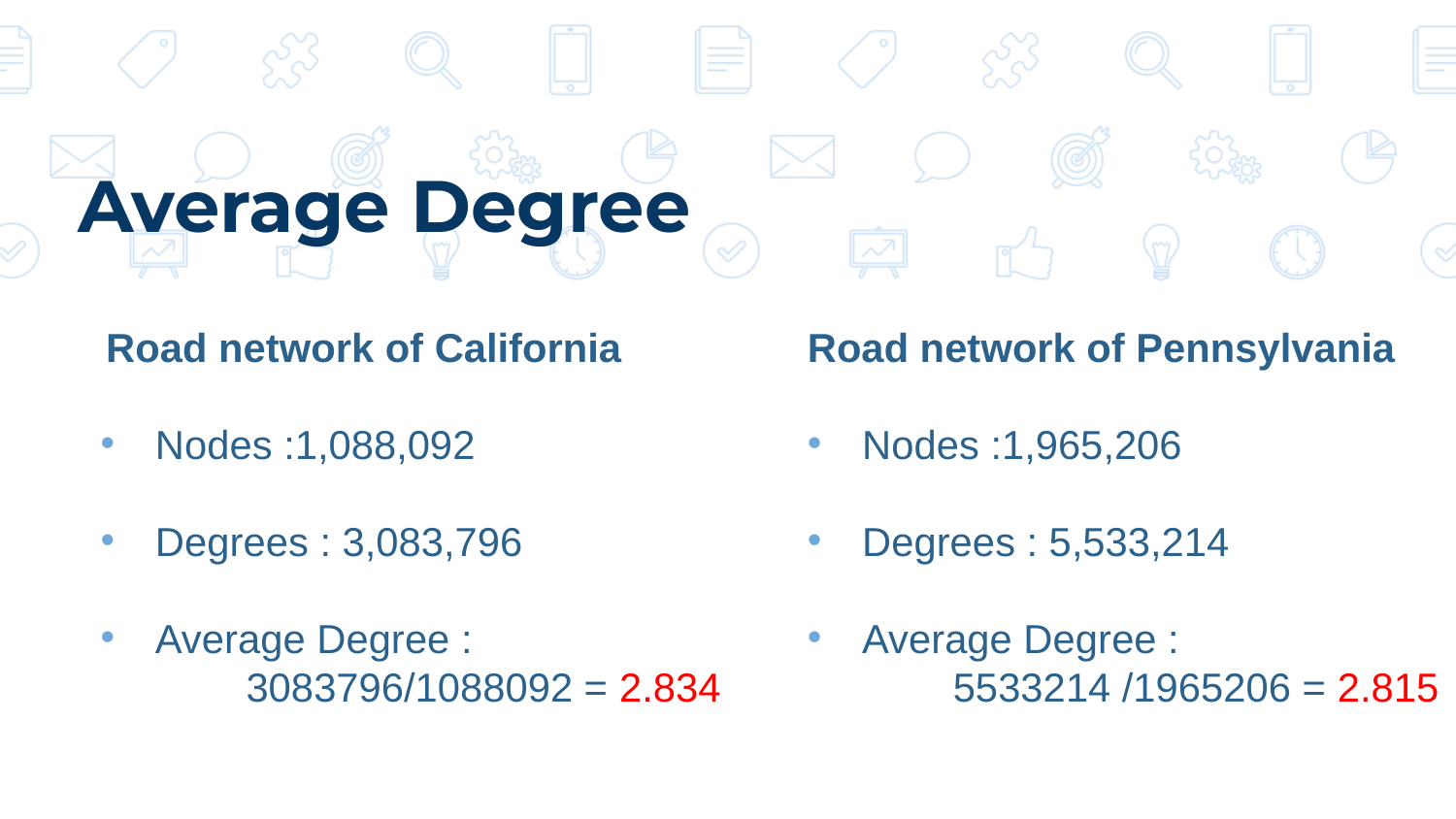

# Average Degree
       Road network of California

Nodes :1,088,092

Degrees : 3,083,796

Average Degree :
  	3083796/1088092 = 2.834

Road network of Pennsylvania

Nodes :1,965,206

Degrees : 5,533,214

Average Degree :
  	5533214 /1965206 = 2.815